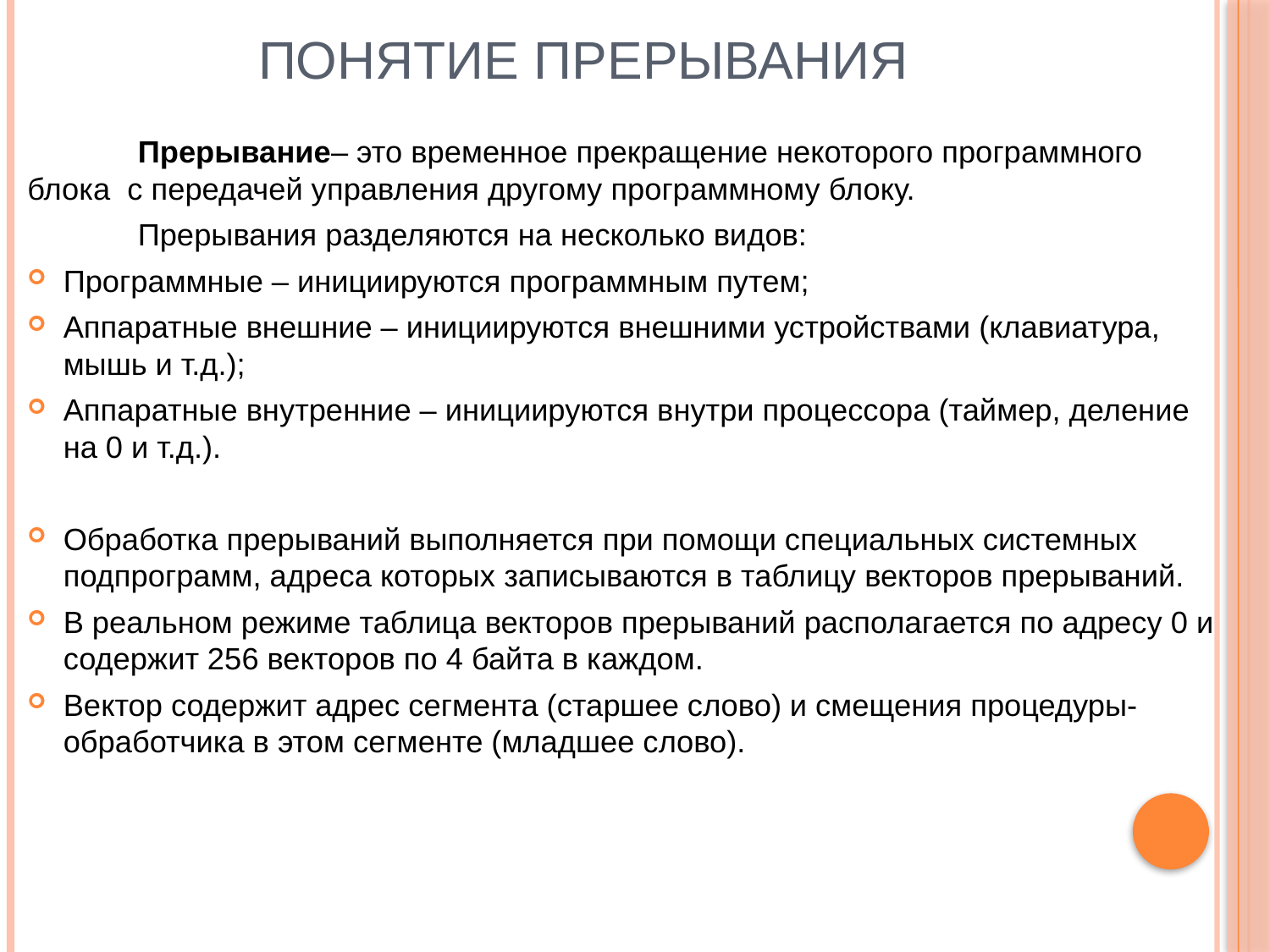

# ПОНЯТИЕ ПРЕРЫВАНИЯ
	Прерывание– это временное прекращение некоторого программного блока  с передачей управления другому программному блоку.
	Прерывания разделяются на несколько видов:
Программные – инициируются программным путем;
Аппаратные внешние – инициируются внешними устройствами (клавиатура, мышь и т.д.);
Аппаратные внутренние – инициируются внутри процессора (таймер, деление на 0 и т.д.).

Обработка прерываний выполняется при помощи специальных системных подпрограмм, адреса которых записываются в таблицу векторов прерываний.
В реальном режиме таблица векторов прерываний располагается по адресу 0 и содержит 256 векторов по 4 байта в каждом.
Вектор содержит адрес сегмента (старшее слово) и смещения процедуры-обработчика в этом сегменте (младшее слово).